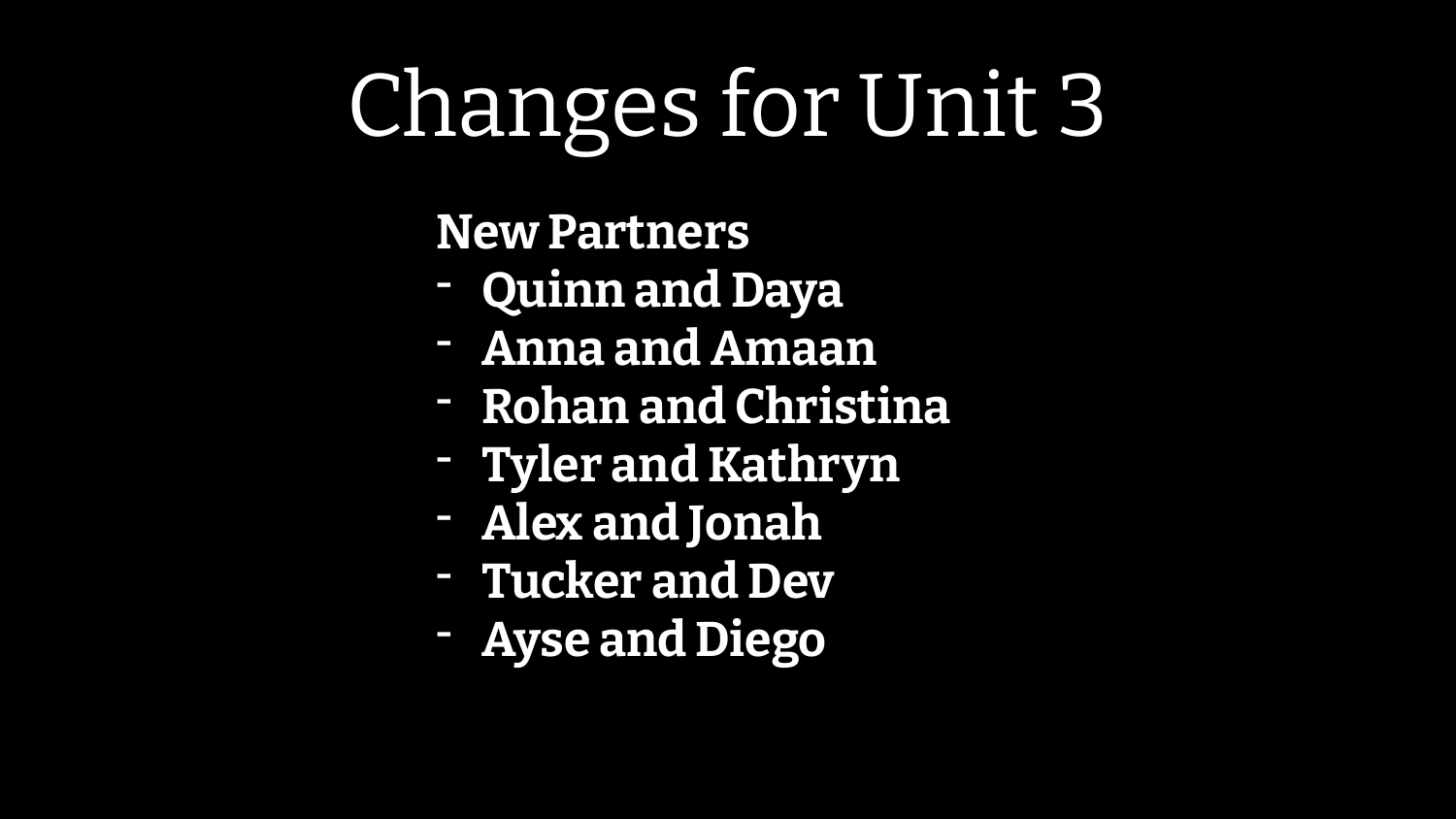

# Changes for Unit 3
New Partners
Quinn and Daya
Anna and Amaan
Rohan and Christina
Tyler and Kathryn
Alex and Jonah
Tucker and Dev
Ayse and Diego